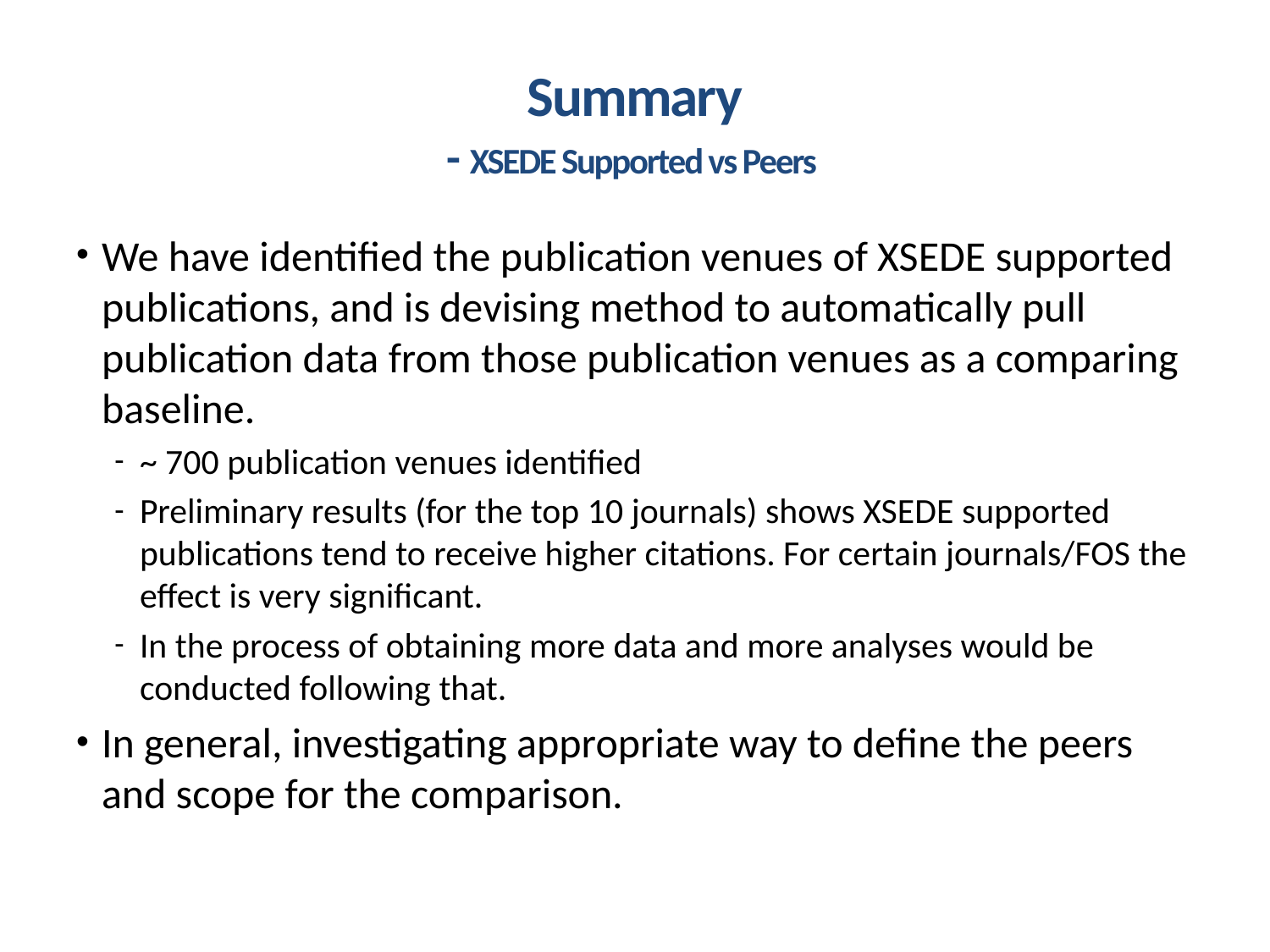

# Summary - XSEDE Supported vs Peers
We have identified the publication venues of XSEDE supported publications, and is devising method to automatically pull publication data from those publication venues as a comparing baseline.
~ 700 publication venues identified
Preliminary results (for the top 10 journals) shows XSEDE supported publications tend to receive higher citations. For certain journals/FOS the effect is very significant.
In the process of obtaining more data and more analyses would be conducted following that.
In general, investigating appropriate way to define the peers and scope for the comparison.